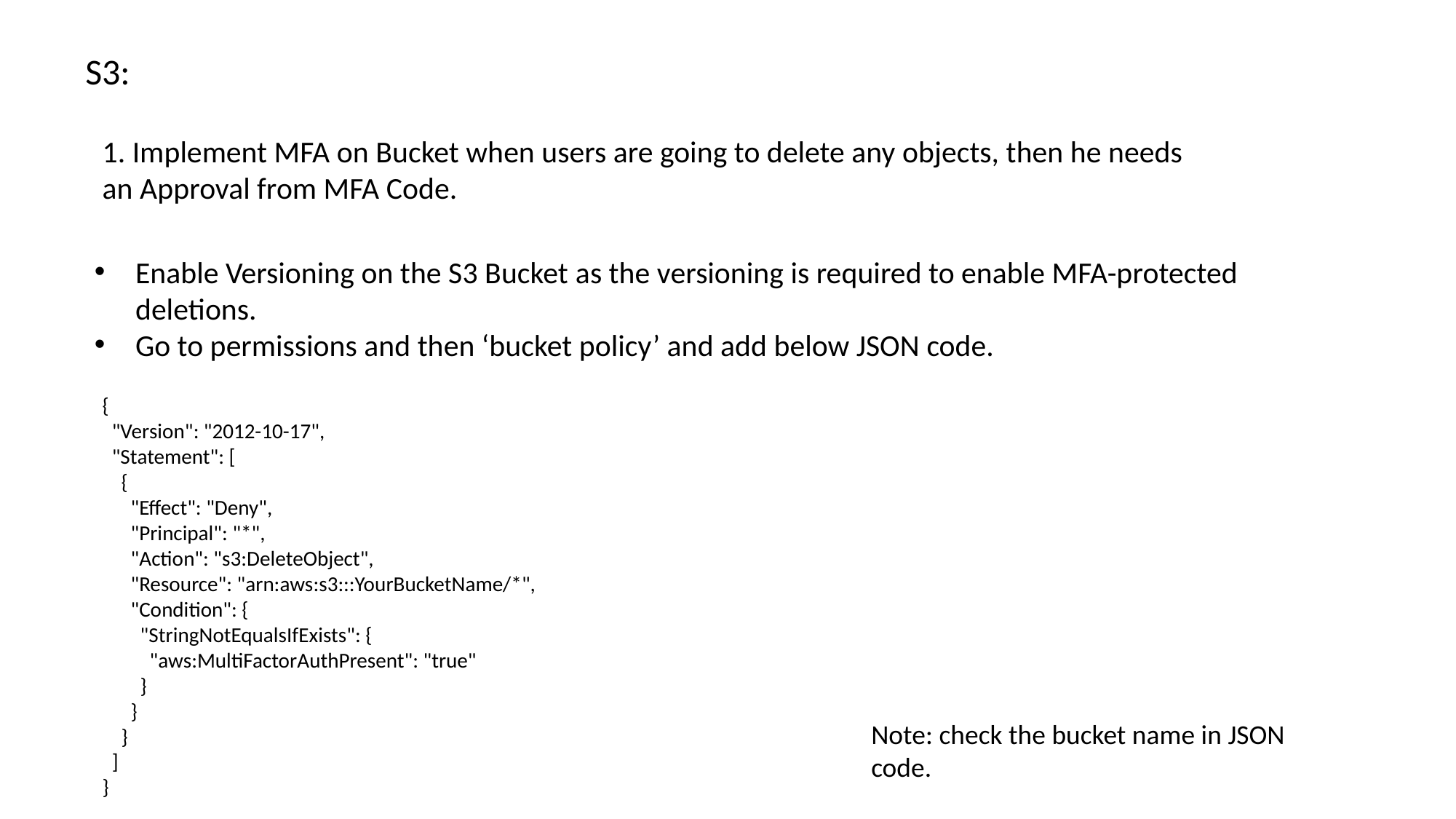

S3:
1. Implement MFA on Bucket when users are going to delete any objects, then he needs
an Approval from MFA Code.
Enable Versioning on the S3 Bucket as the versioning is required to enable MFA-protected deletions.
Go to permissions and then ‘bucket policy’ and add below JSON code.

{
  "Version": "2012-10-17",
  "Statement": [
    {
      "Effect": "Deny",
      "Principal": "*",
      "Action": "s3:DeleteObject",
      "Resource": "arn:aws:s3:::YourBucketName/*",
      "Condition": {
        "StringNotEqualsIfExists": {
          "aws:MultiFactorAuthPresent": "true"
        }
      }
    }
  ]
}
Note: check the bucket name in JSON code.